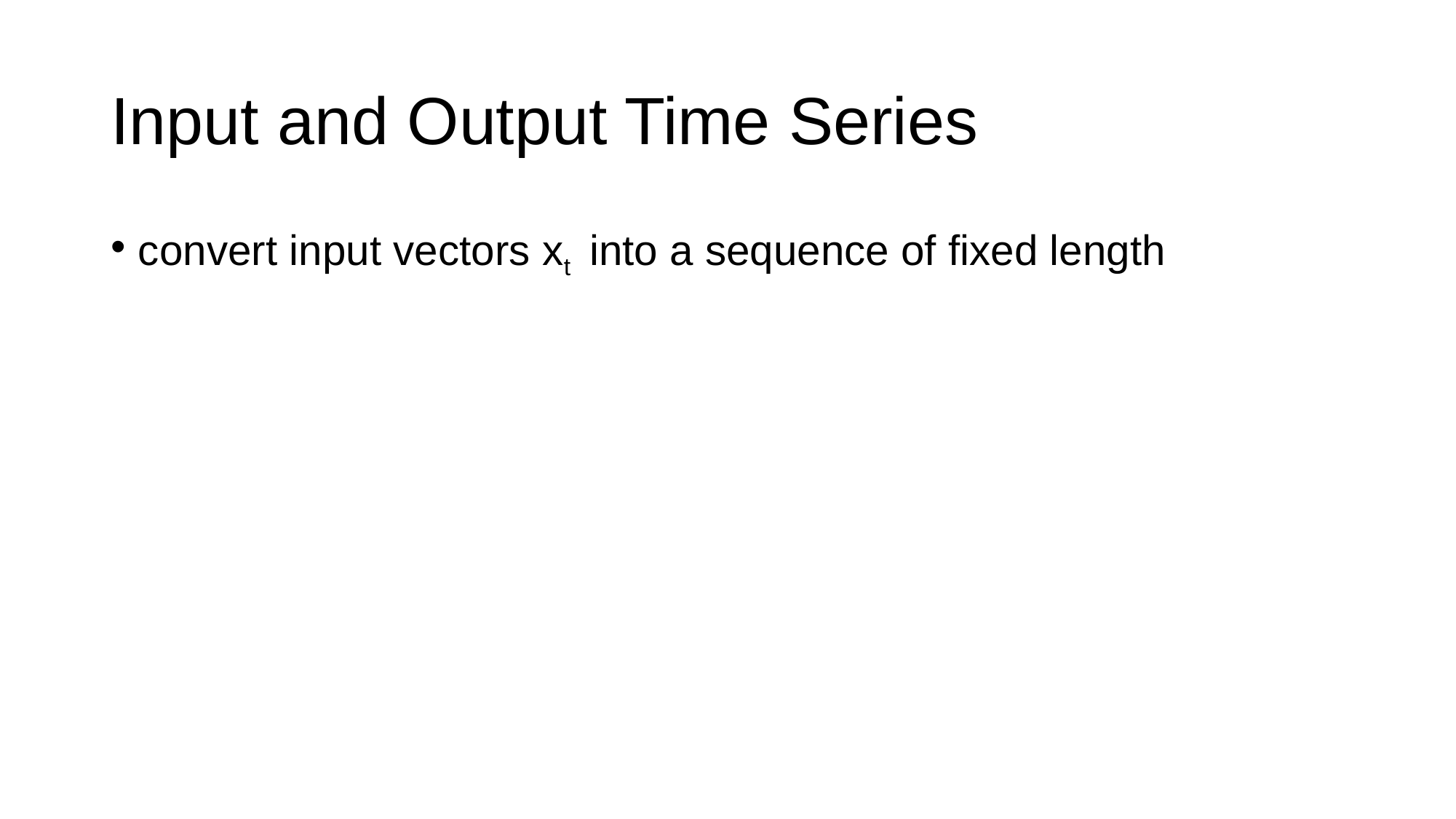

# Input and Output Time Series
convert input vectors xt  into a sequence of fixed length